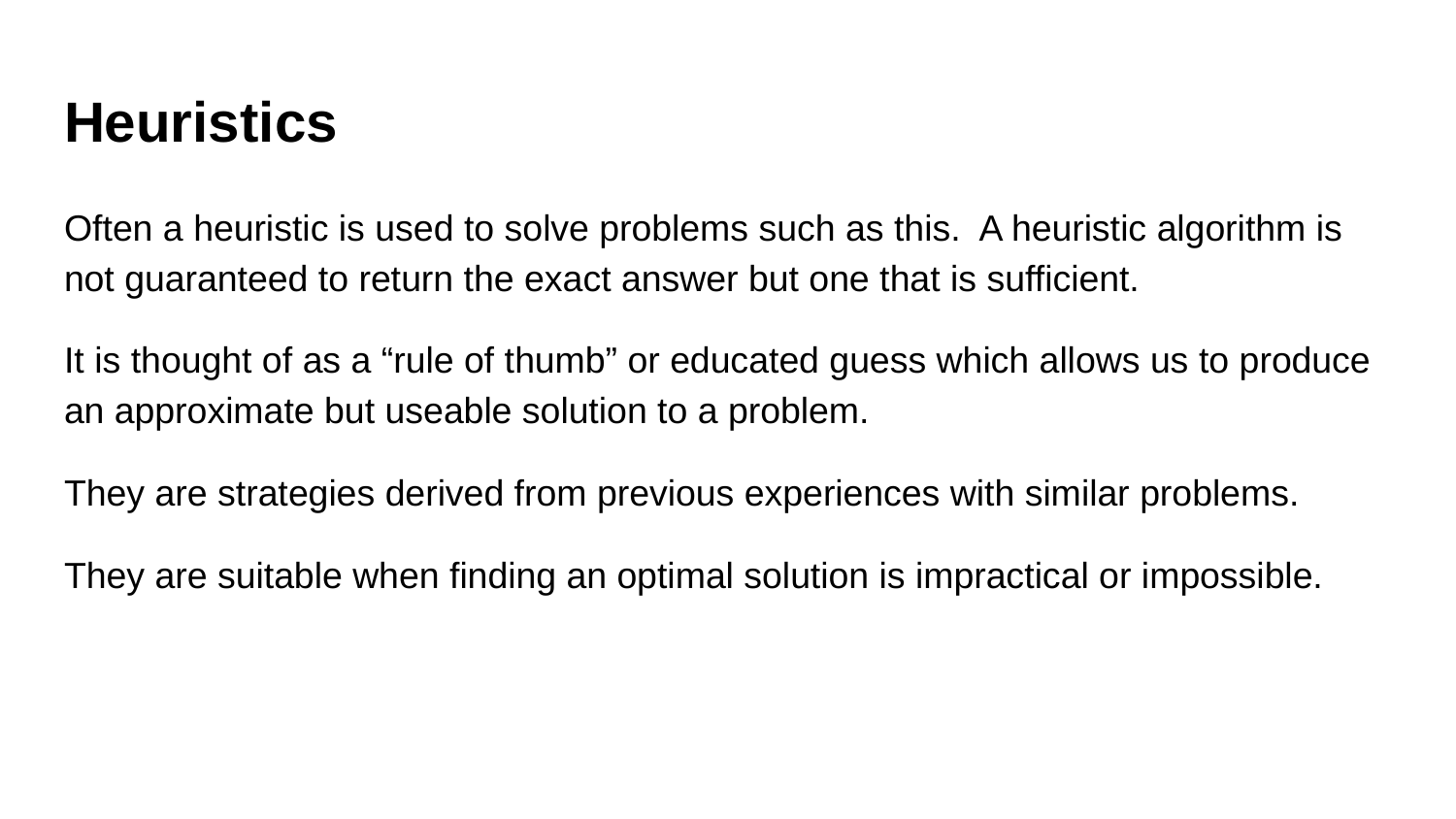

# Heuristics
Often a heuristic is used to solve problems such as this.  A heuristic algorithm is not guaranteed to return the exact answer but one that is sufficient.
It is thought of as a “rule of thumb” or educated guess which allows us to produce an approximate but useable solution to a problem.
They are strategies derived from previous experiences with similar problems.
They are suitable when finding an optimal solution is impractical or impossible.